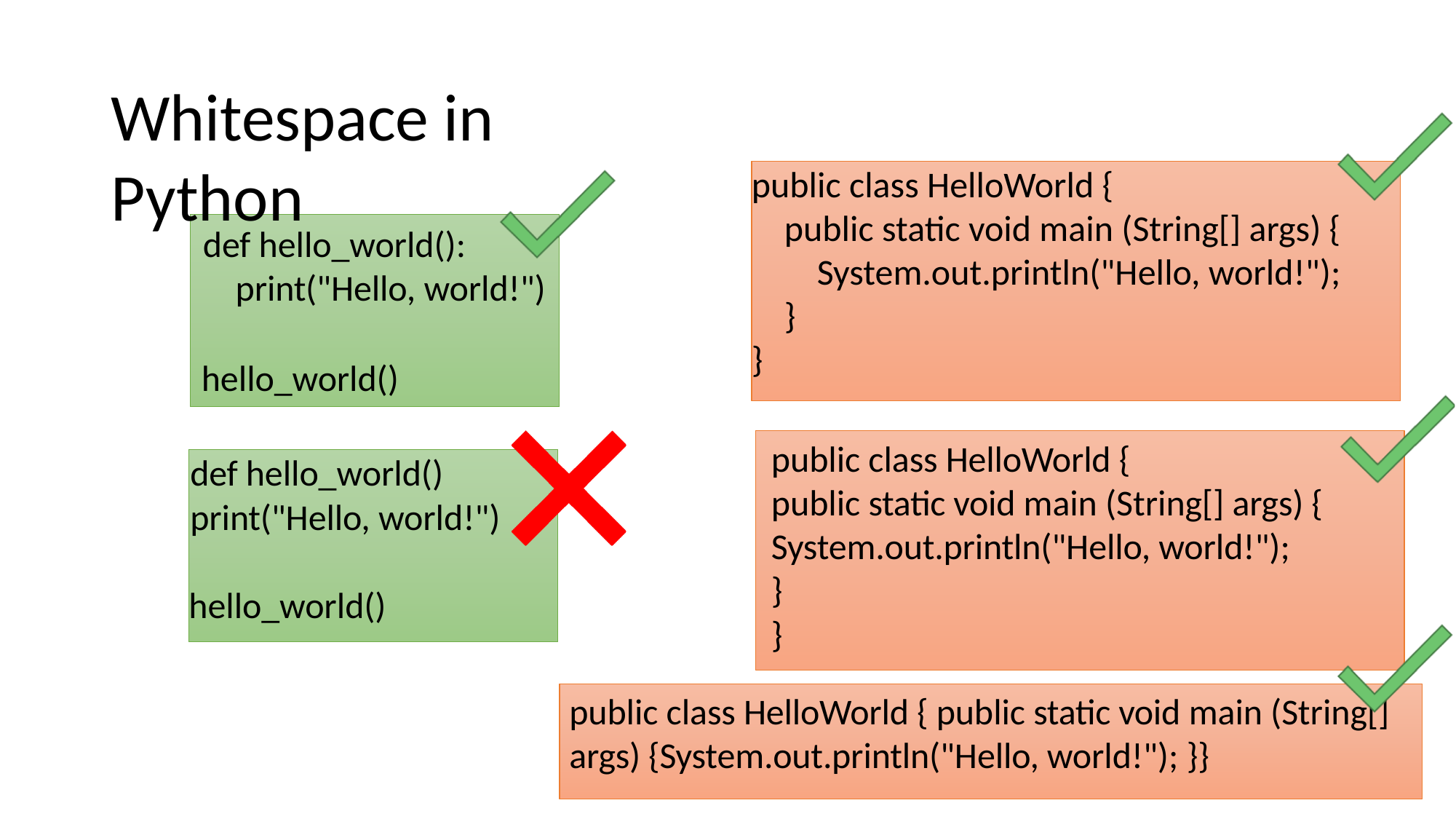

# Whitespace in Python

public class HelloWorld {
    public static void main (String[] args) {
        System.out.println("Hello, world!");
    }
}

def hello_world():  print("Hello, world!")

hello_world()

public class HelloWorld {
public static void main (String[] args) {  System.out.println("Hello, world!");
}
}
 public class HelloWorld { public static void main (String[]
 args) {System.out.println("Hello, world!"); }}
def hello_world()
print("Hello, world!")

hello_world()